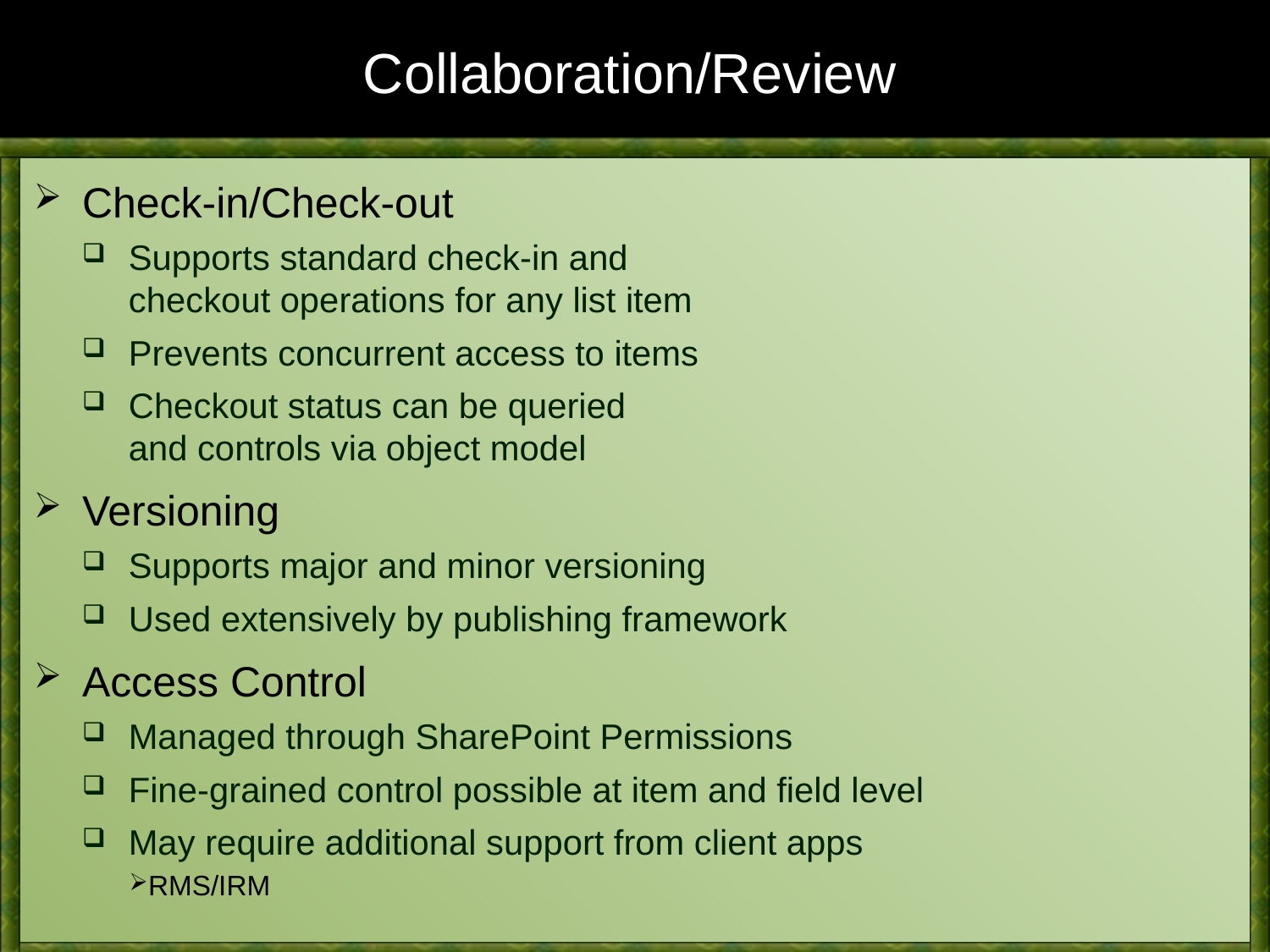

# Collaboration/Review
Check-in/Check-out
Supports standard check-in and
checkout operations for any list item
Prevents concurrent access to items
Checkout status can be queried
and controls via object model
Versioning
Supports major and minor versioning
Used extensively by publishing framework
Access Control
Managed through SharePoint Permissions
Fine-grained control possible at item and field level
May require additional support from client apps
RMS/IRM